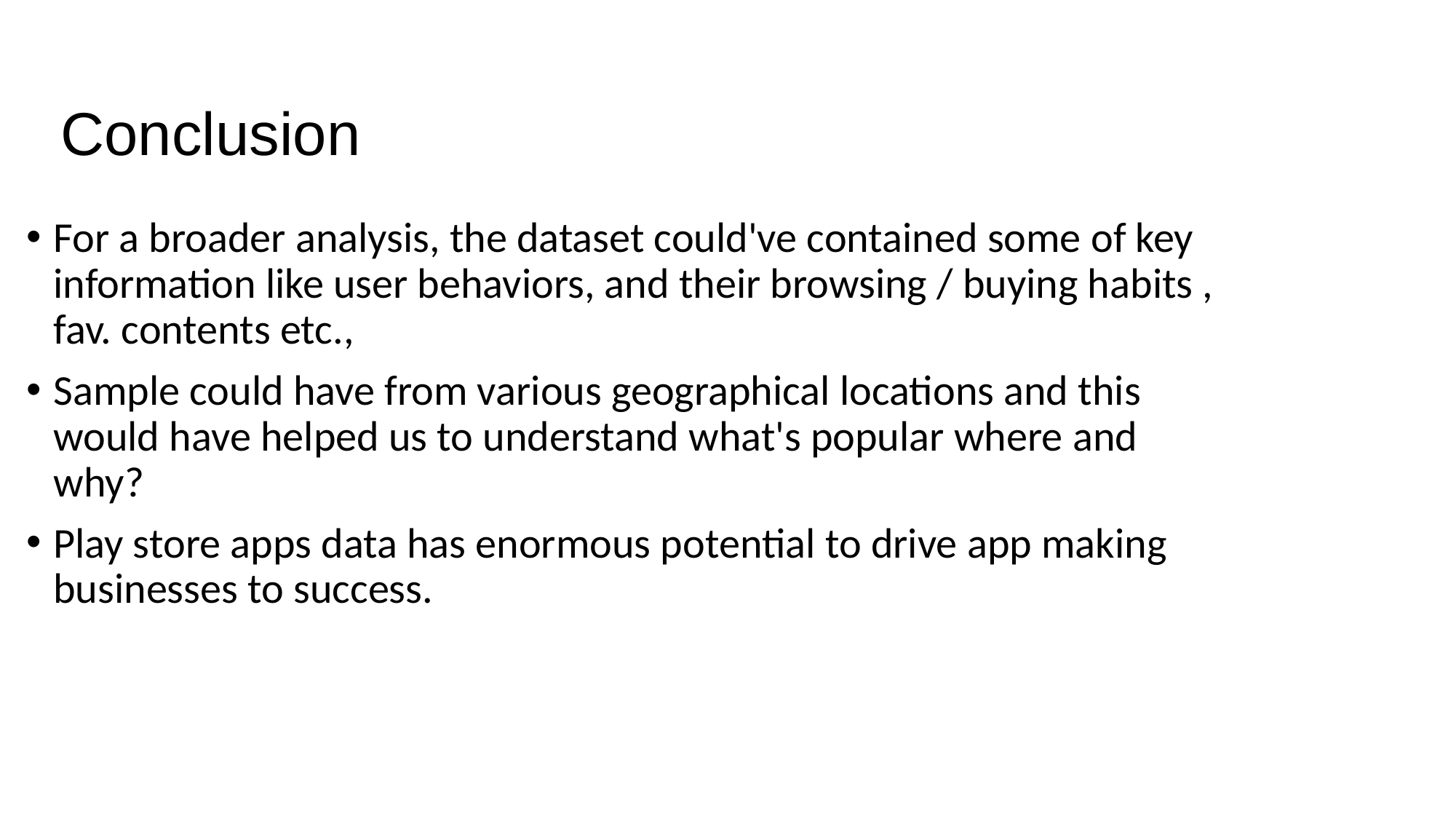

Conclusion
For a broader analysis, the dataset could've contained some of key information like user behaviors, and their browsing / buying habits , fav. contents etc.,
Sample could have from various geographical locations and this would have helped us to understand what's popular where and why?
Play store apps data has enormous potential to drive app making businesses to success.